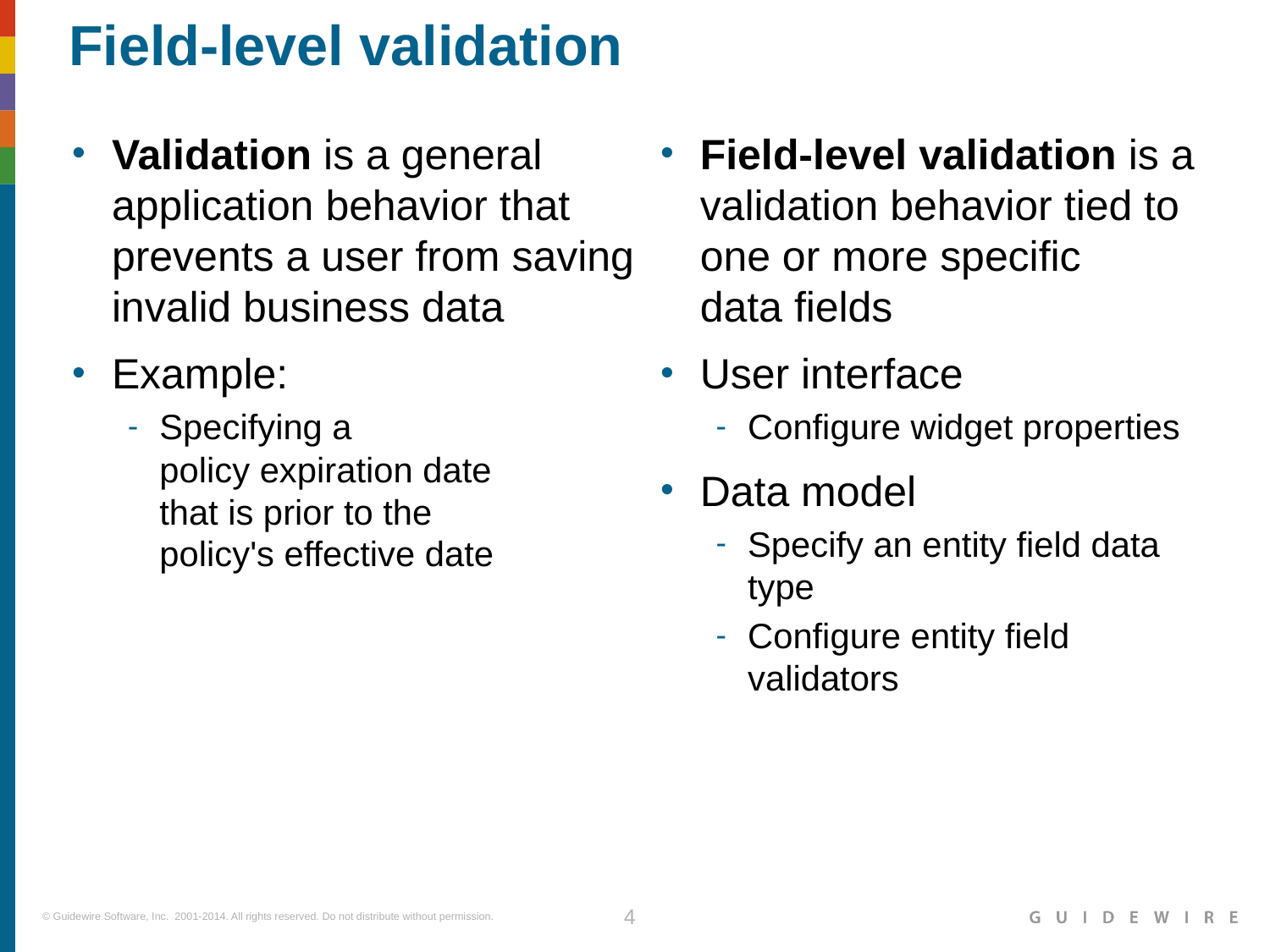

# Field-level validation
Validation is a general application behavior that prevents a user from saving invalid business data
Example:
Specifying a
policy expiration date
that is prior to the
policy's effective date

Field-level validation is a validation behavior tied to one or more specific
data fields
User interface
Configure widget properties
Data model
Specify an entity field data type
Configure entity field validators